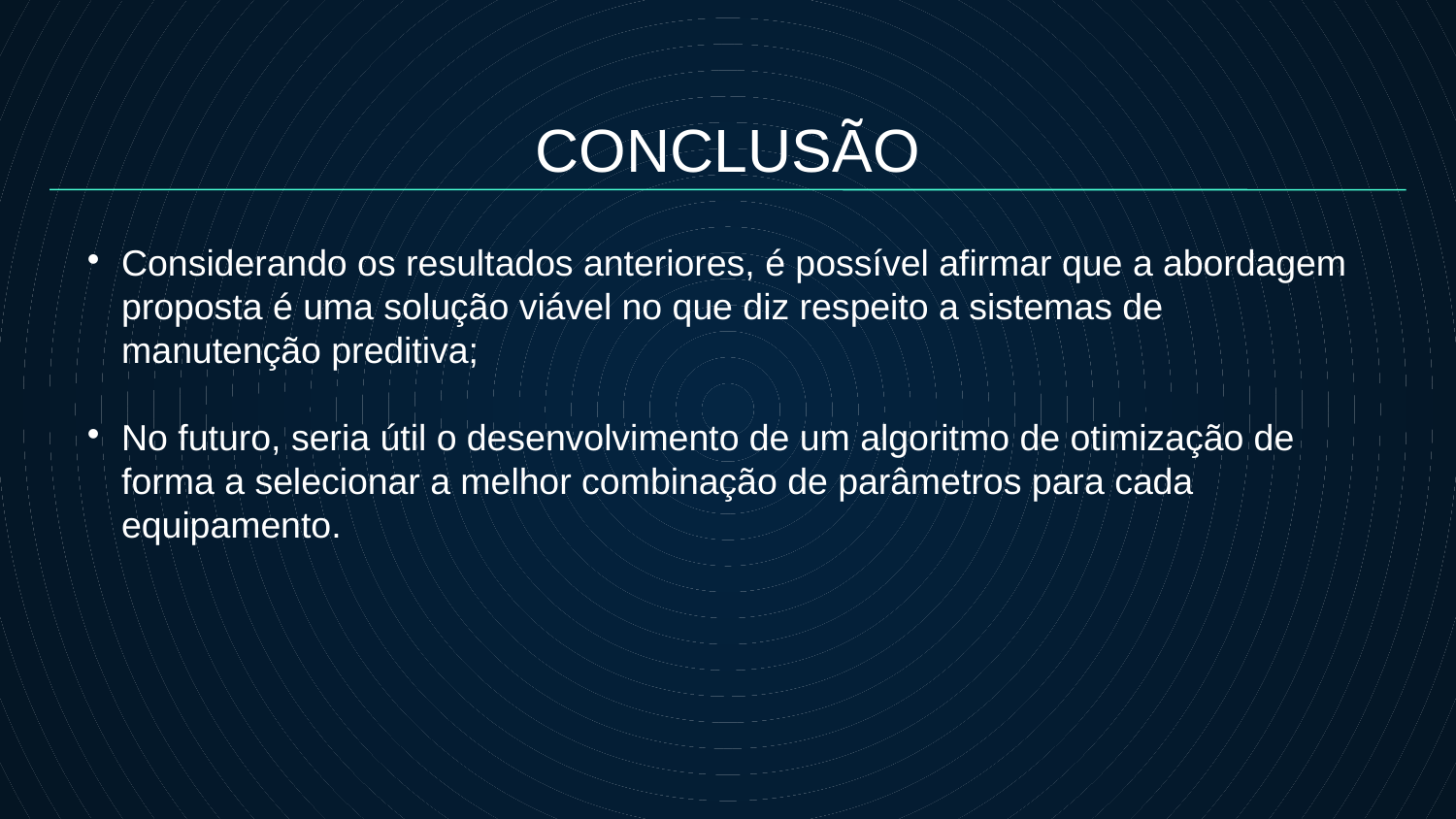

CONCLUSÃO

Considerando os resultados anteriores, é possível afirmar que a abordagem proposta é uma solução viável no que diz respeito a sistemas de manutenção preditiva;

No futuro, seria útil o desenvolvimento de um algoritmo de otimização de forma a selecionar a melhor combinação de parâmetros para cada equipamento.